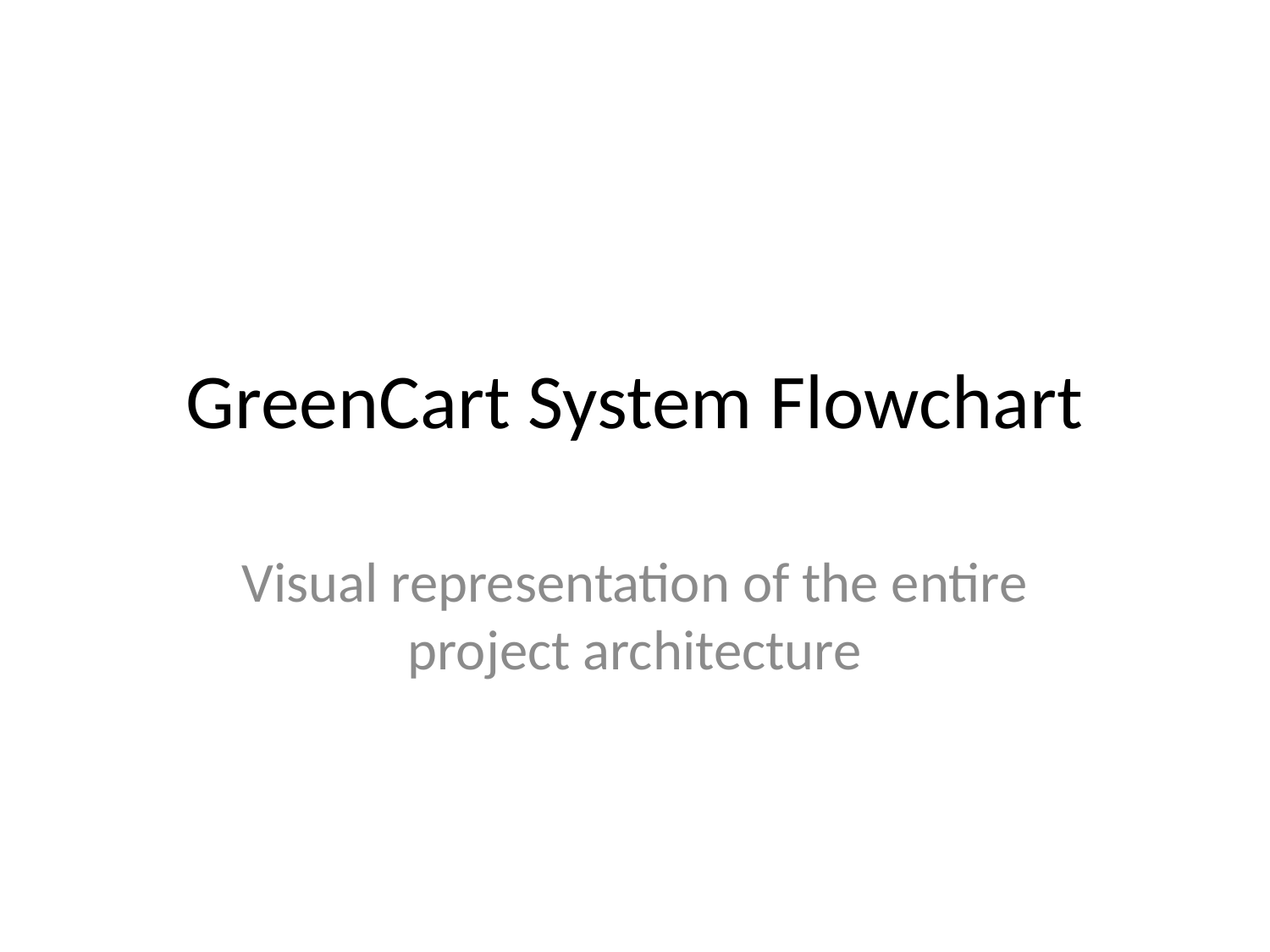

# GreenCart System Flowchart
Visual representation of the entire project architecture